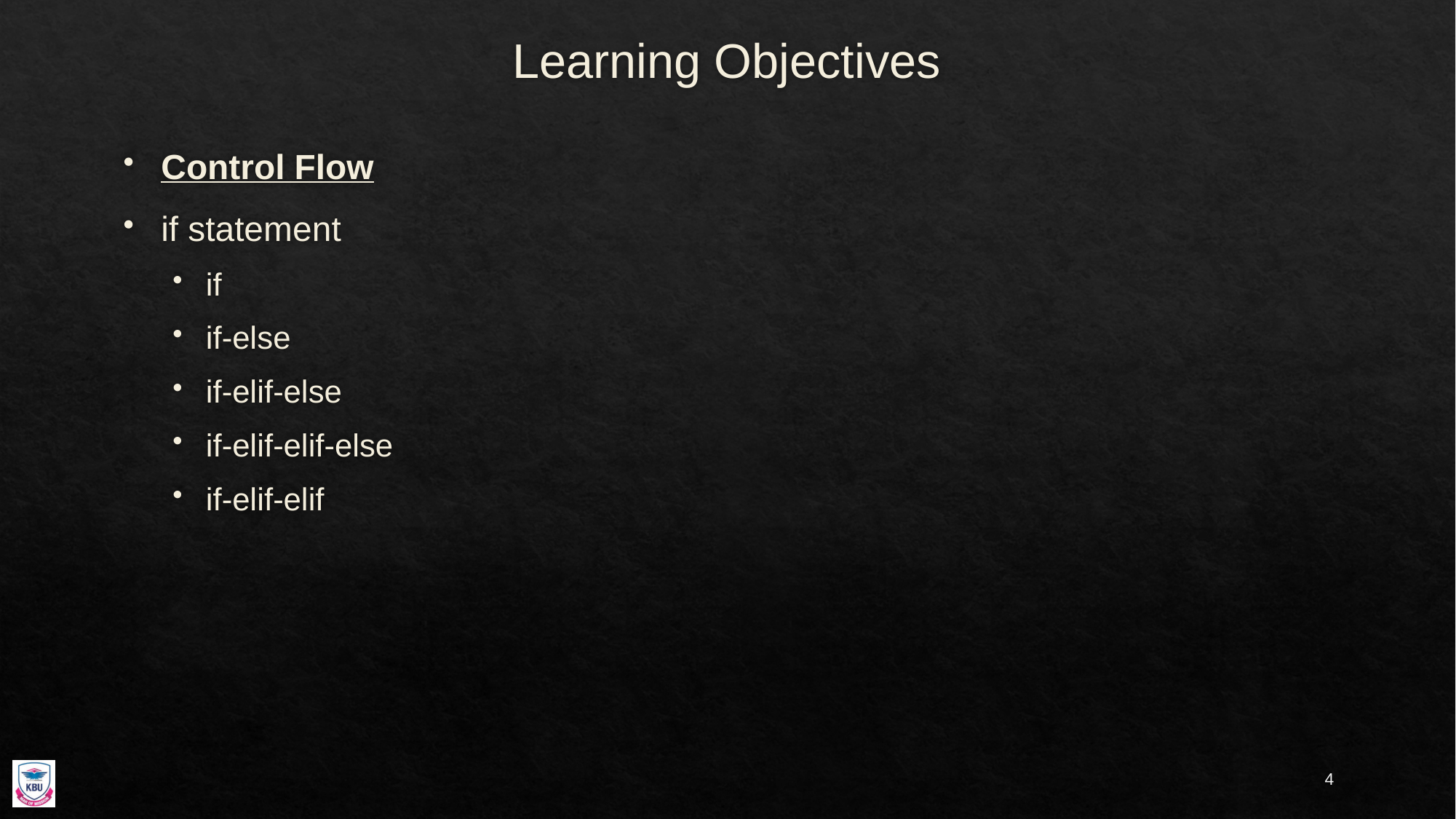

# Learning Objectives
Control Flow
if statement
if
if-else
if-elif-else
if-elif-elif-else
if-elif-elif
4